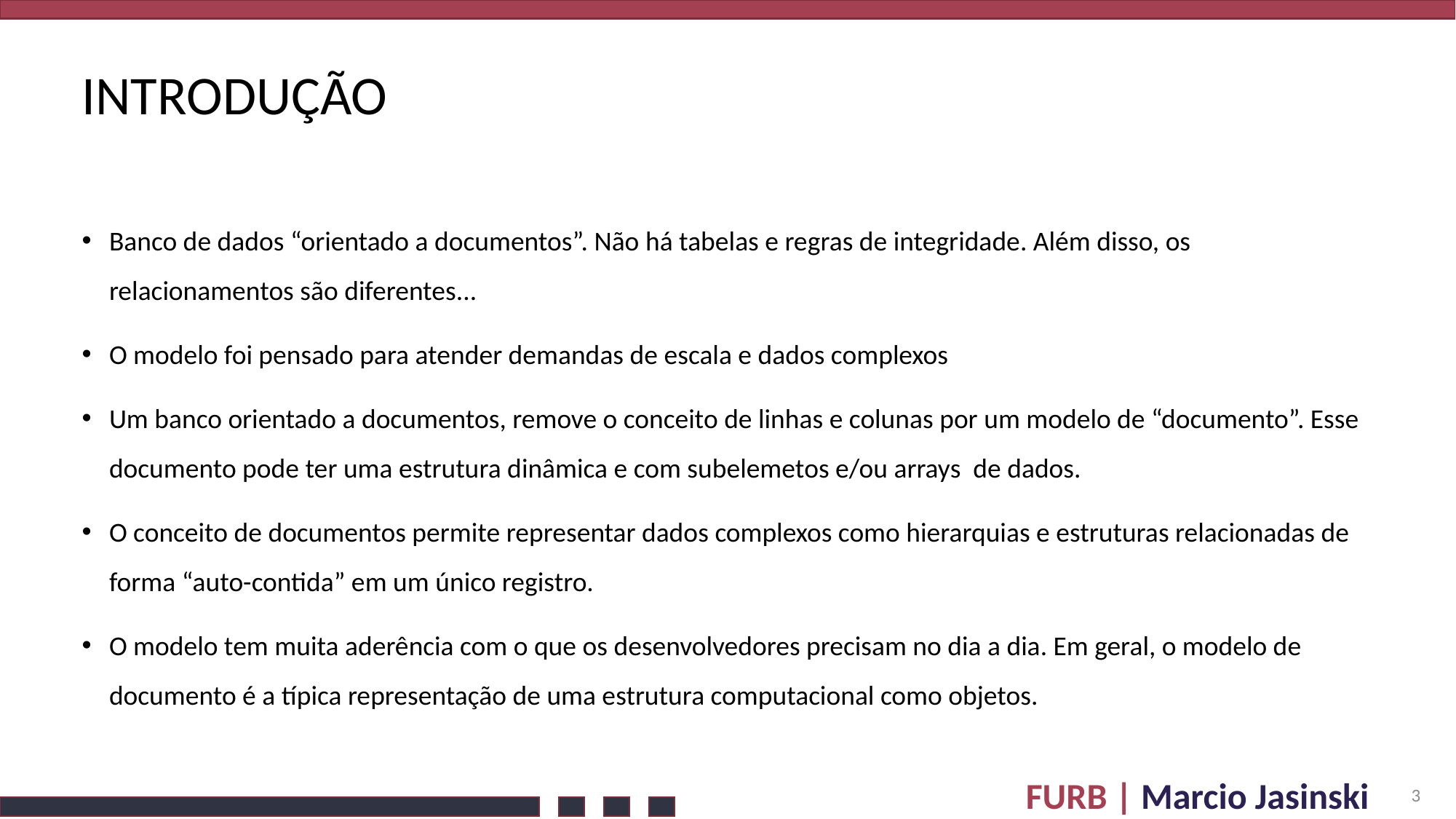

# Introdução
Banco de dados “orientado a documentos”. Não há tabelas e regras de integridade. Além disso, os relacionamentos são diferentes...
O modelo foi pensado para atender demandas de escala e dados complexos
Um banco orientado a documentos, remove o conceito de linhas e colunas por um modelo de “documento”. Esse documento pode ter uma estrutura dinâmica e com subelemetos e/ou arrays  de dados.
O conceito de documentos permite representar dados complexos como hierarquias e estruturas relacionadas de forma “auto-contida” em um único registro.
O modelo tem muita aderência com o que os desenvolvedores precisam no dia a dia. Em geral, o modelo de documento é a típica representação de uma estrutura computacional como objetos.
3